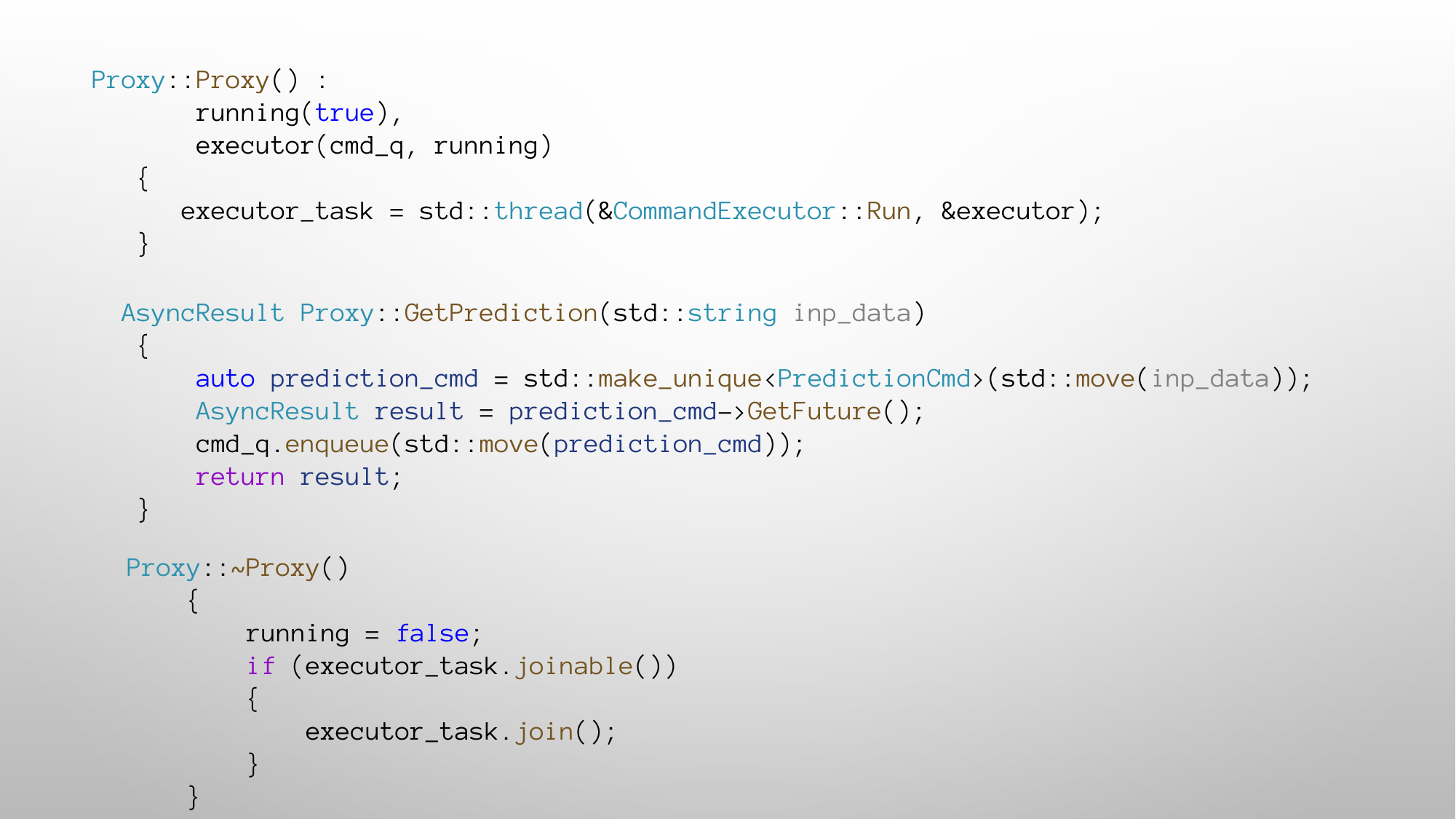

Proxy::Proxy() :
        running(true),
        executor(cmd_q, running)
    {
       executor_task = std::thread(&CommandExecutor::Run, &executor);
    }
   AsyncResult Proxy::GetPrediction(std::string inp_data)
    {
        auto prediction_cmd = std::make_unique<PredictionCmd>(std::move(inp_data));
        AsyncResult result = prediction_cmd->GetFuture();
        cmd_q.enqueue(std::move(prediction_cmd));
        return result;
    }

Proxy::~Proxy()
    {
        running = false;
        if (executor_task.joinable())
        {
            executor_task.join();
        }
    }